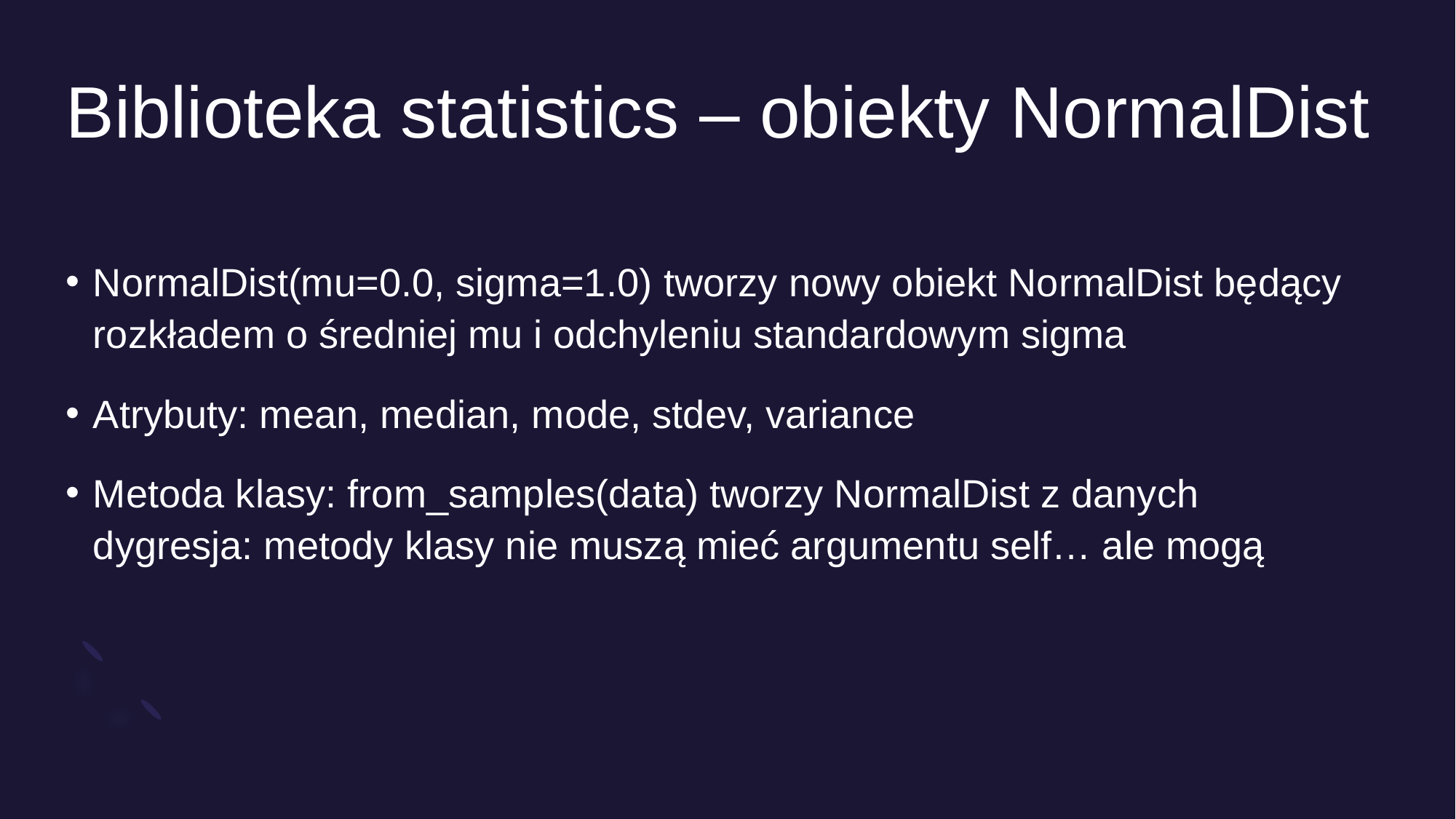

# Biblioteka statistics – obiekty NormalDist
NormalDist(mu=0.0, sigma=1.0) tworzy nowy obiekt NormalDist będący rozkładem o średniej mu i odchyleniu standardowym sigma
Atrybuty: mean, median, mode, stdev, variance
Metoda klasy: from_samples(data) tworzy NormalDist z danych
dygresja: metody klasy nie muszą mieć argumentu self… ale mogą